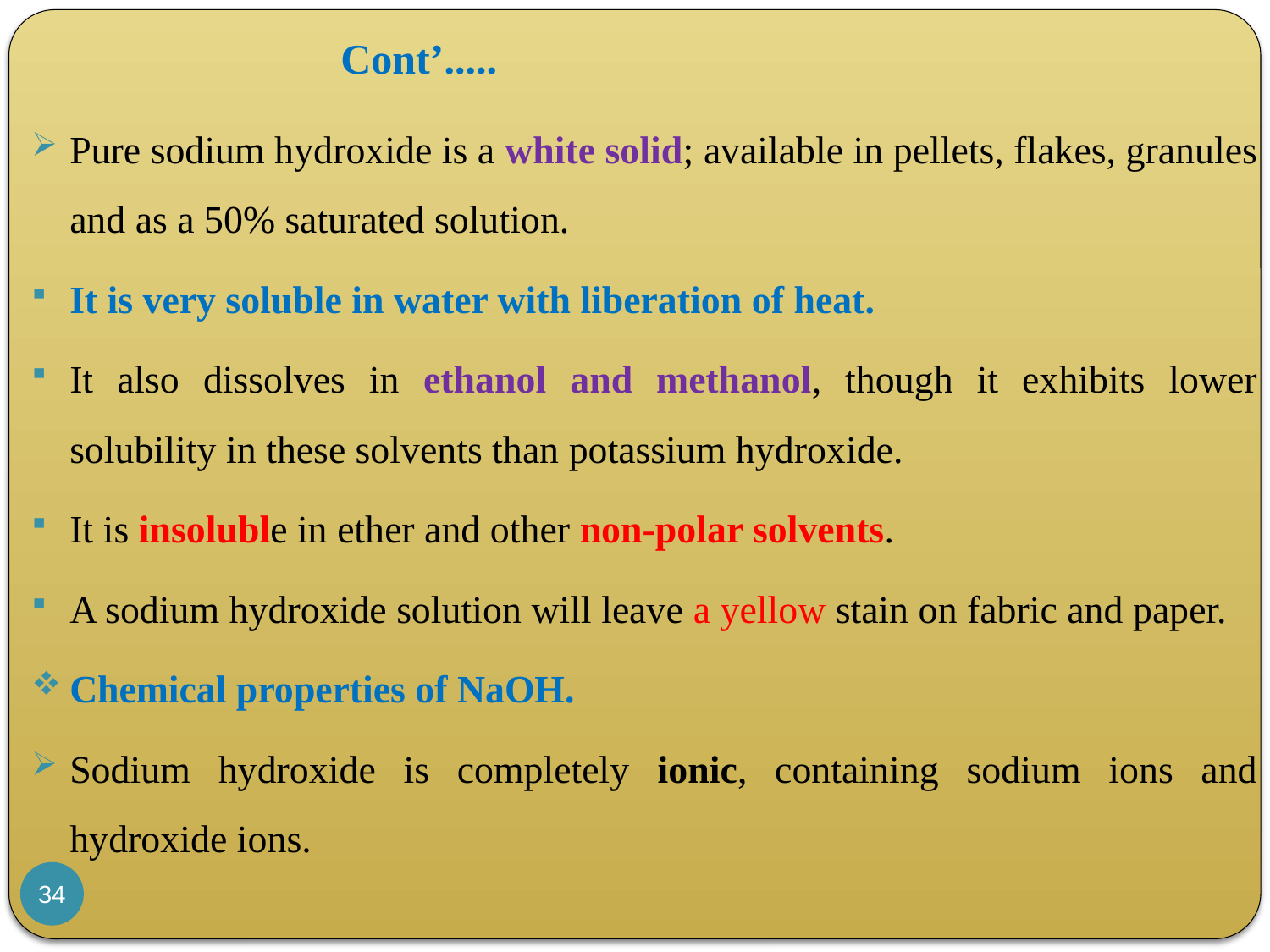

# Cont’.....
Pure sodium hydroxide is a white solid; available in pellets, flakes, granules and as a 50% saturated solution.
It is very soluble in water with liberation of heat.
It also dissolves in ethanol and methanol, though it exhibits lower solubility in these solvents than potassium hydroxide.
It is insoluble in ether and other non-polar solvents.
A sodium hydroxide solution will leave a yellow stain on fabric and paper.
Chemical properties of NaOH.
Sodium hydroxide is completely ionic, containing sodium ions and hydroxide ions.

34